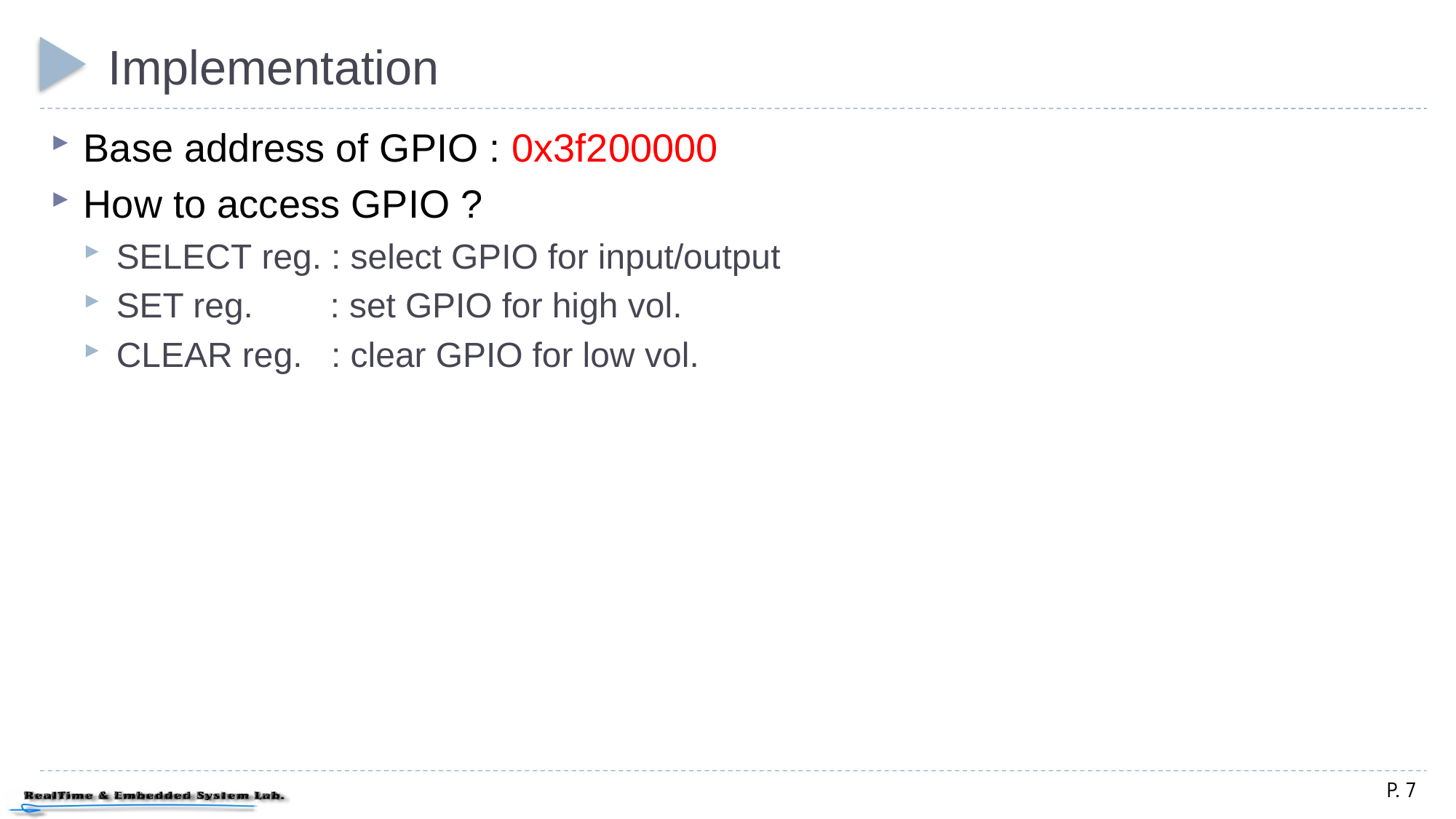

# Implementation
Base address of GPIO : 0x3f200000
How to access GPIO ?
SELECT reg. : select GPIO for input/output
SET reg.        : set GPIO for high vol.
CLEAR reg.   : clear GPIO for low vol.